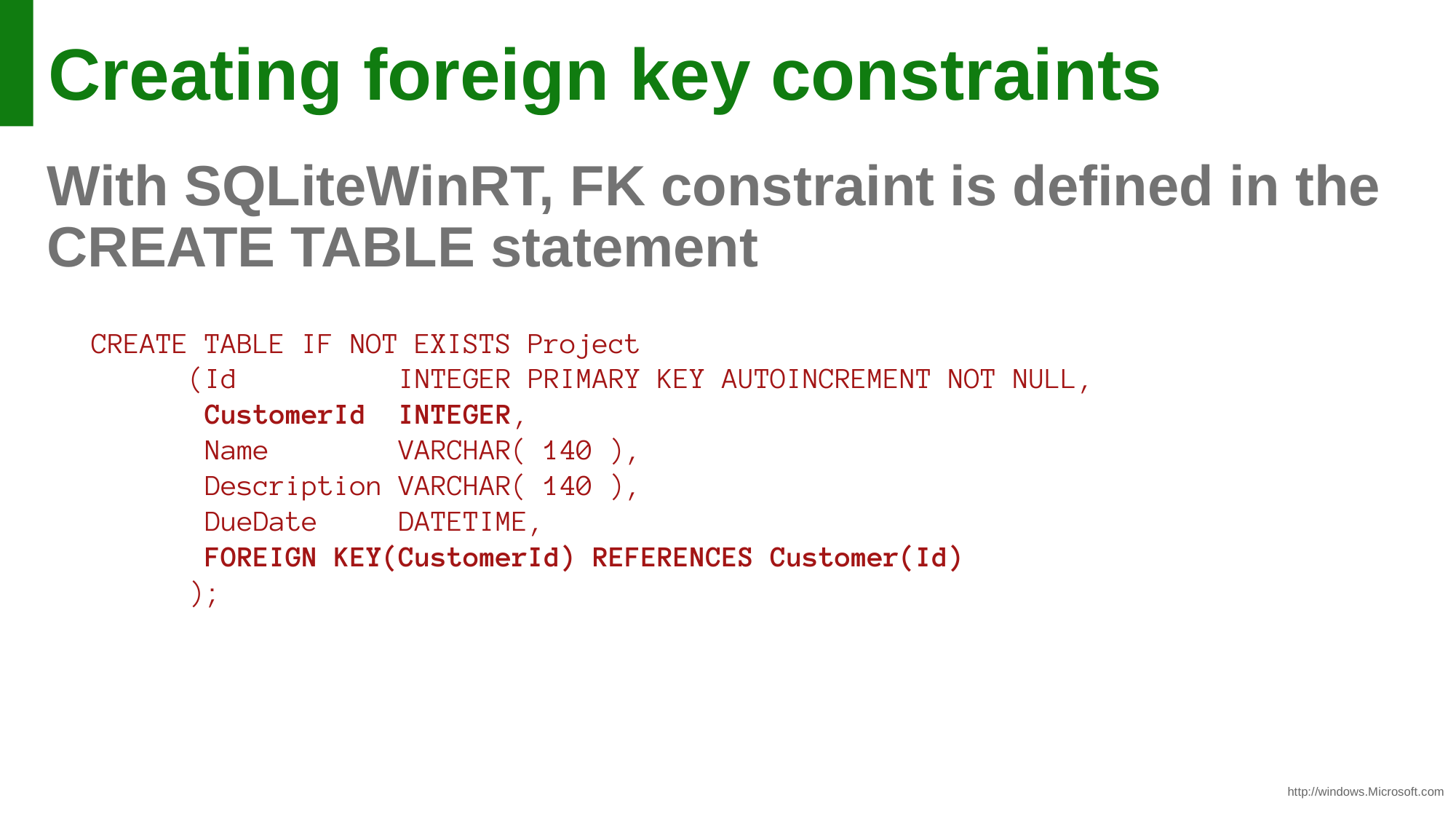

# Creating foreign key constraints
With SQLiteWinRT, FK constraint is defined in the CREATE TABLE statement

CREATE TABLE IF NOT EXISTS Project
      (Id          INTEGER PRIMARY KEY AUTOINCREMENT NOT NULL,
       CustomerId  INTEGER,
       Name        VARCHAR( 140 ),
       Description VARCHAR( 140 ),
       DueDate     DATETIME,
       FOREIGN KEY(CustomerId) REFERENCES Customer(Id)
      );